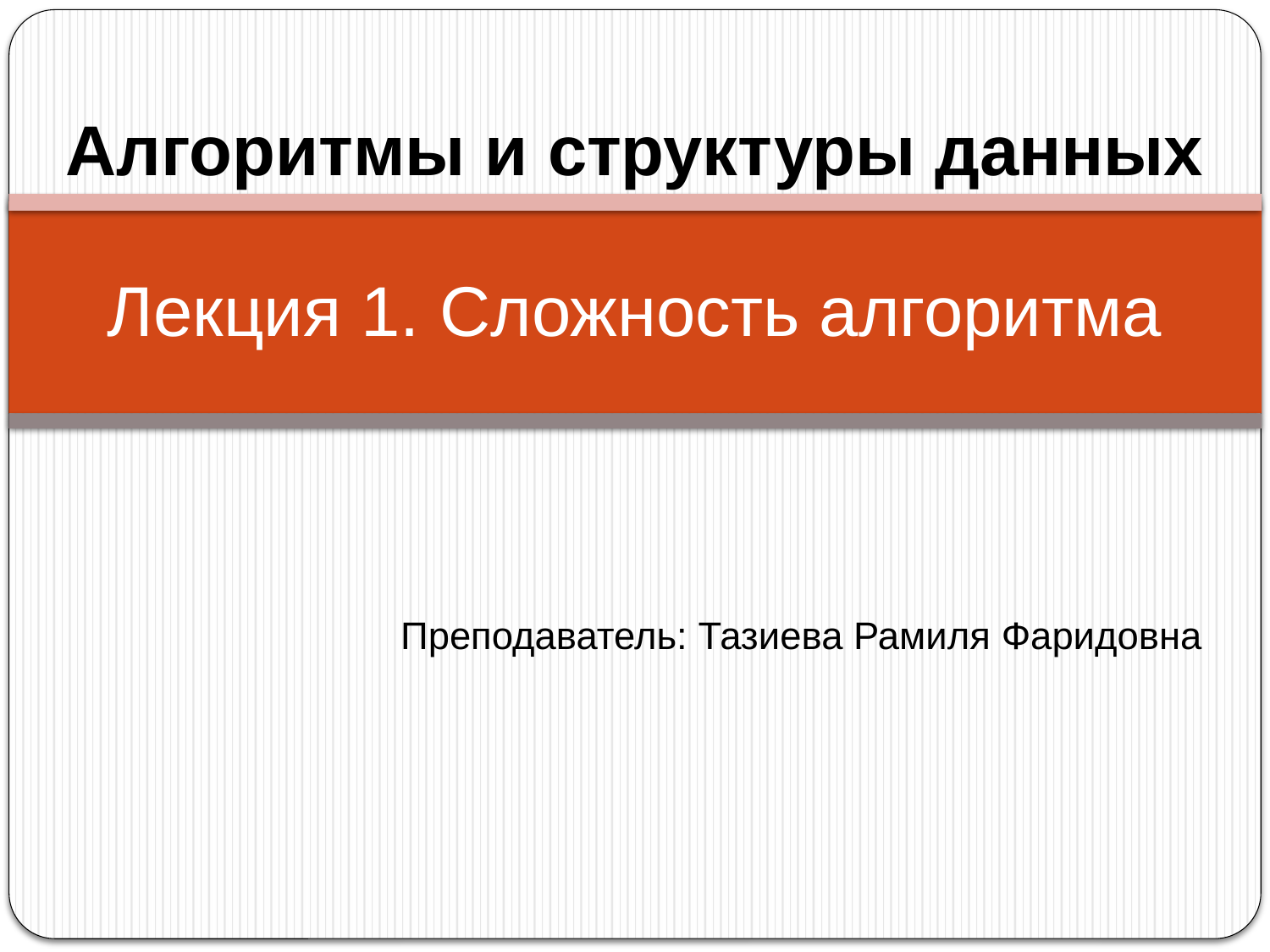

Алгоритмы и структуры данных
# Лекция 1. Сложность алгоритма
Преподаватель: Тазиева Рамиля Фаридовна